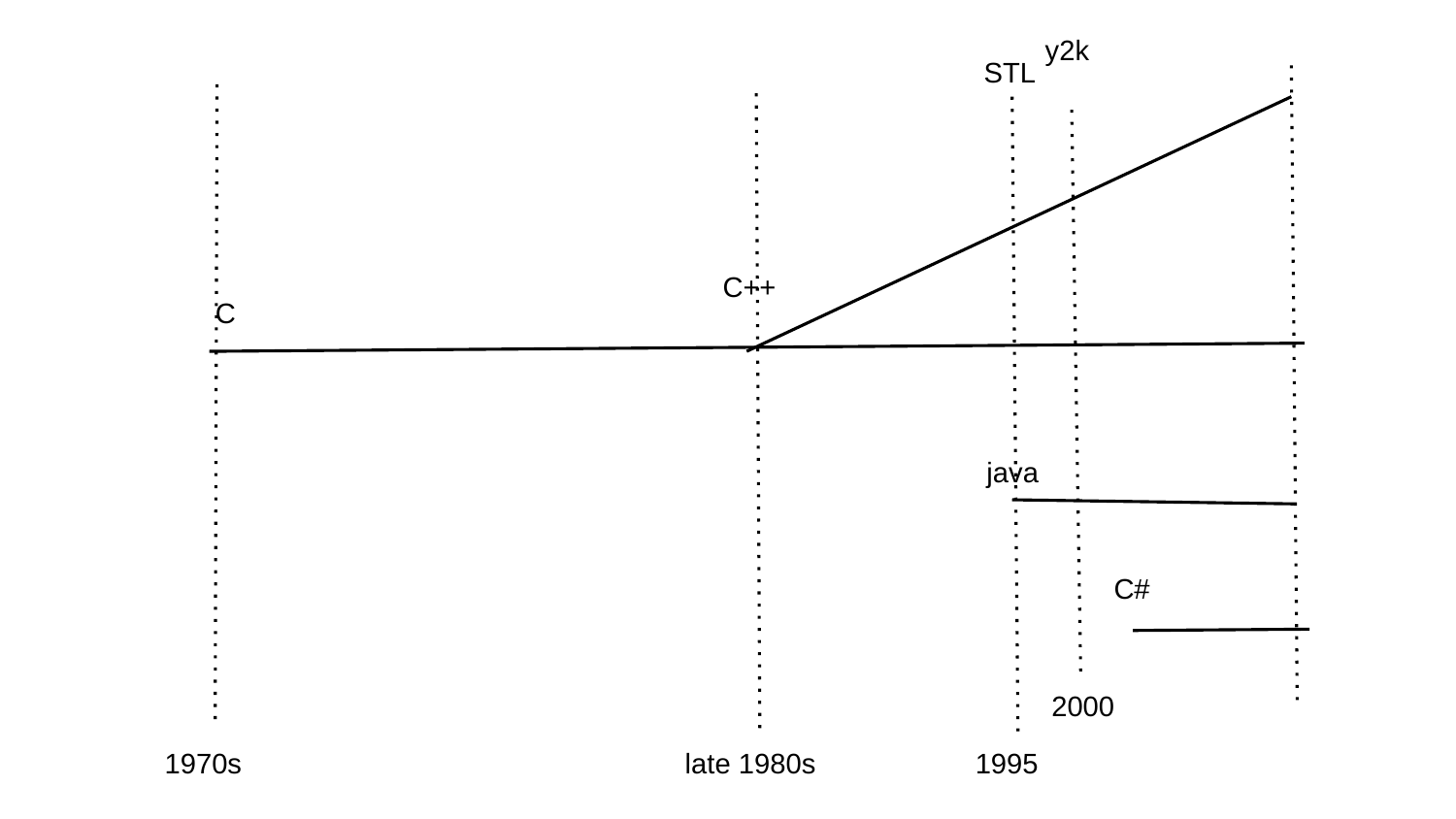

y2k
STL
C++
C
java
C#
2000
1970s
late 1980s
1995